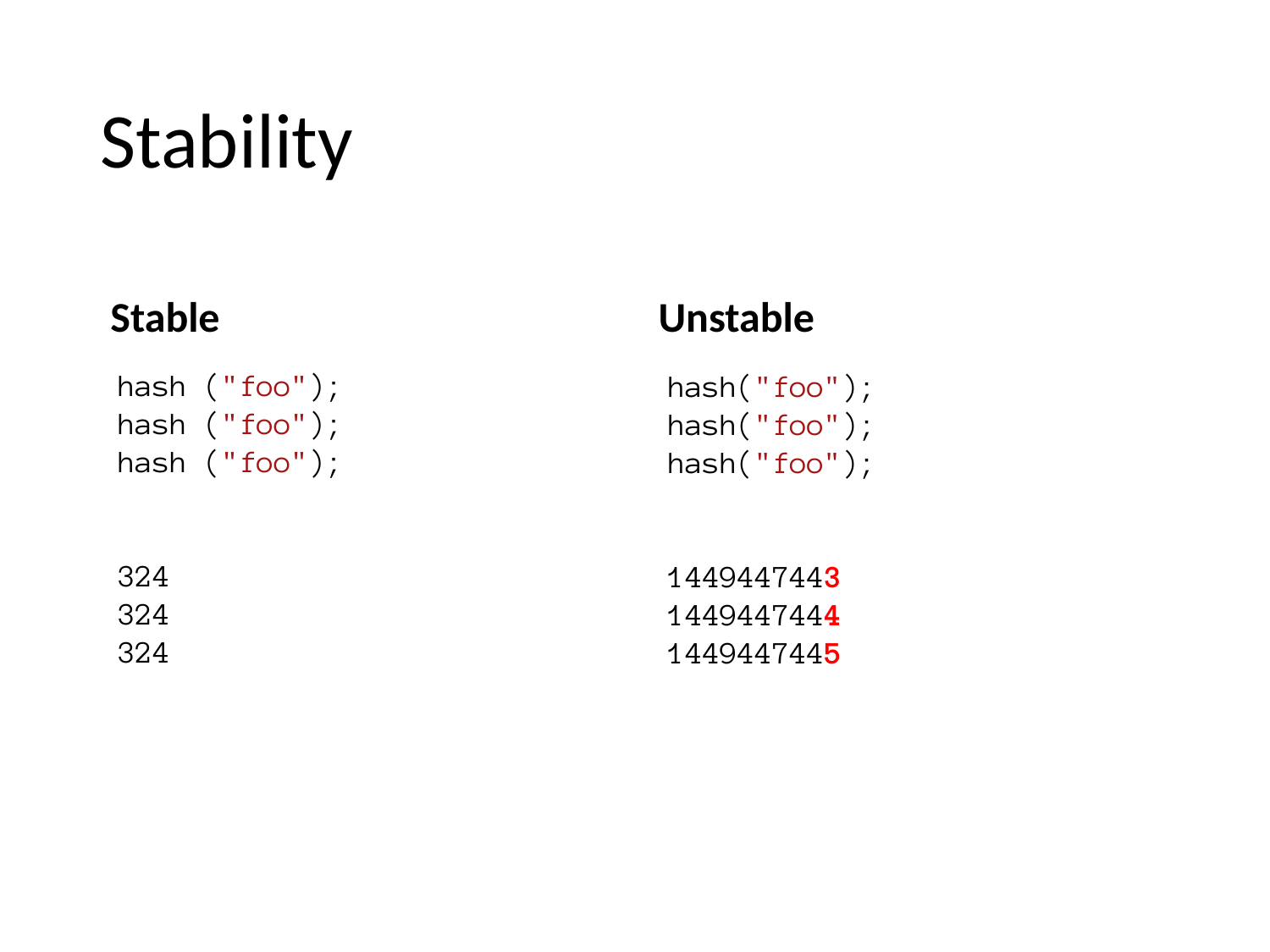

# Stability
Stable
Unstable
hash ("foo");
hash ("foo");
hash ("foo");
hash("foo");
hash("foo");
hash("foo");
324
324
324
1449447443
1449447444
1449447445